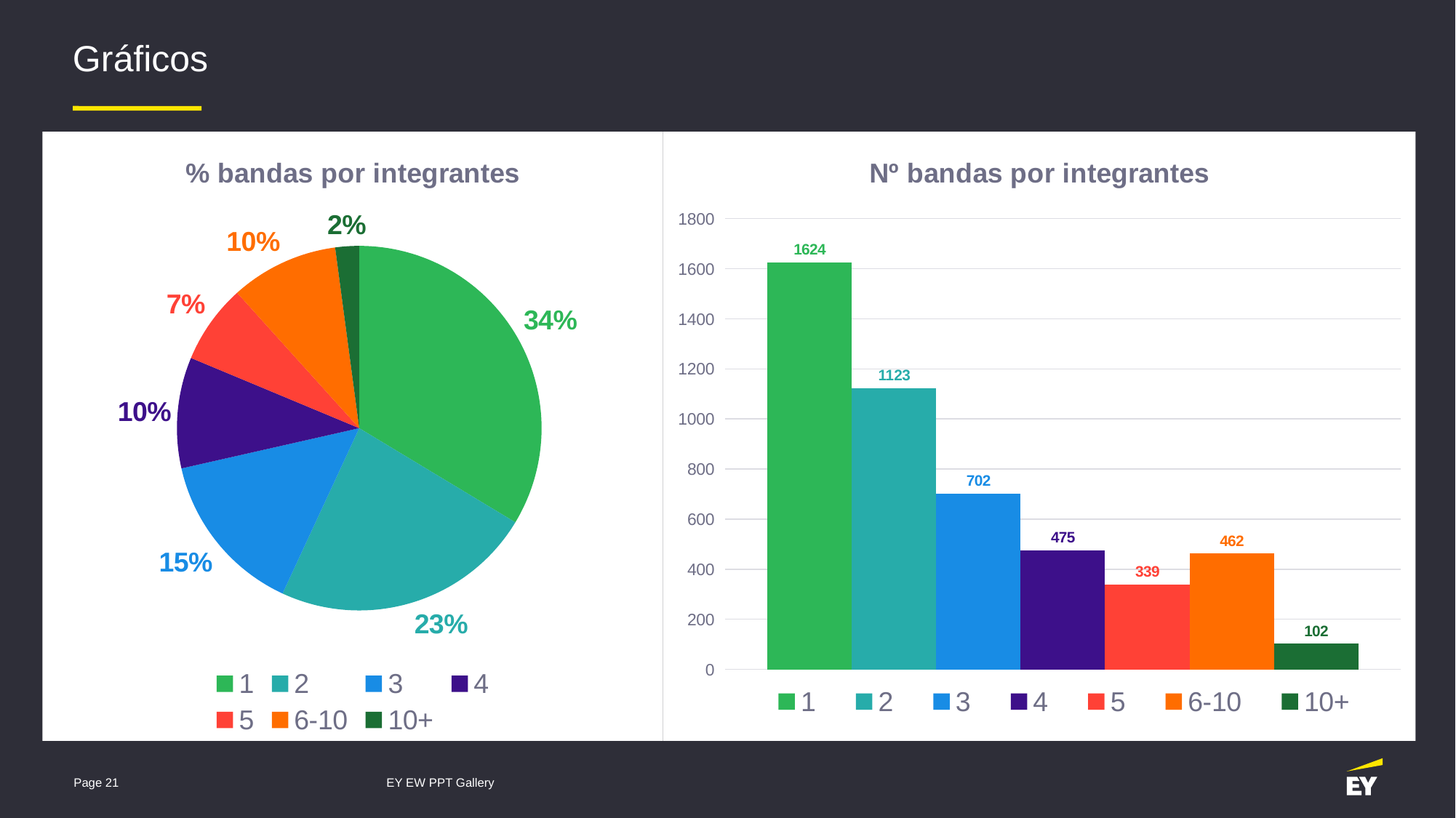

# Gráficos

### Chart: Nº bandas por integrantes

| Category | 1 | 2 | 3 | 4 | 5 | 6-10 | 10+ |
|---|---|---|---|---|---|---|---|
| SUM(number_of_groups) | 1624.0 | 1123.0 | 702.0 | 475.0 | 339.0 | 462.0 | 102.0 |

### Chart: % bandas por integrantes

| Category | SUM(number_of_groups) |
|---|---|
| 1 | 1624.0 |
| 2 | 1123.0 |
| 3 | 702.0 |
| 4 | 475.0 |
| 5 | 339.0 |
| 6-10 | 462.0 |
| 10+ | 102.0 |
Page 21
EY EW PPT Gallery